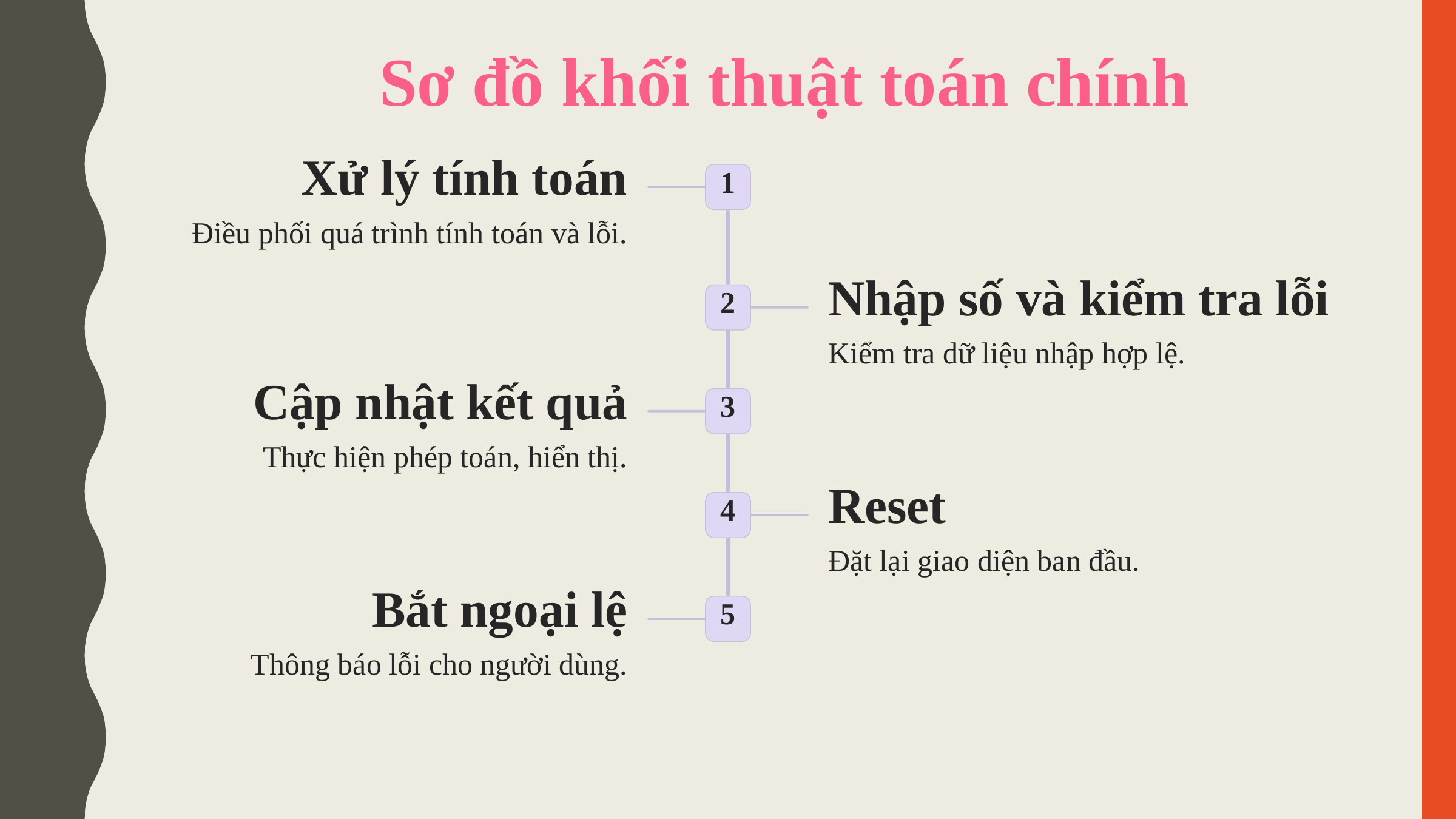

Sơ đồ khối thuật toán chính

1
Xử lý tính toán

Điều phối quá trình tính toán và lỗi.

2
Nhập số và kiểm tra lỗi

Kiểm tra dữ liệu nhập hợp lệ.

3
Cập nhật kết quả

Thực hiện phép toán, hiển thị.

4
Reset

Đặt lại giao diện ban đầu.

5
Bắt ngoại lệ

Thông báo lỗi cho người dùng.